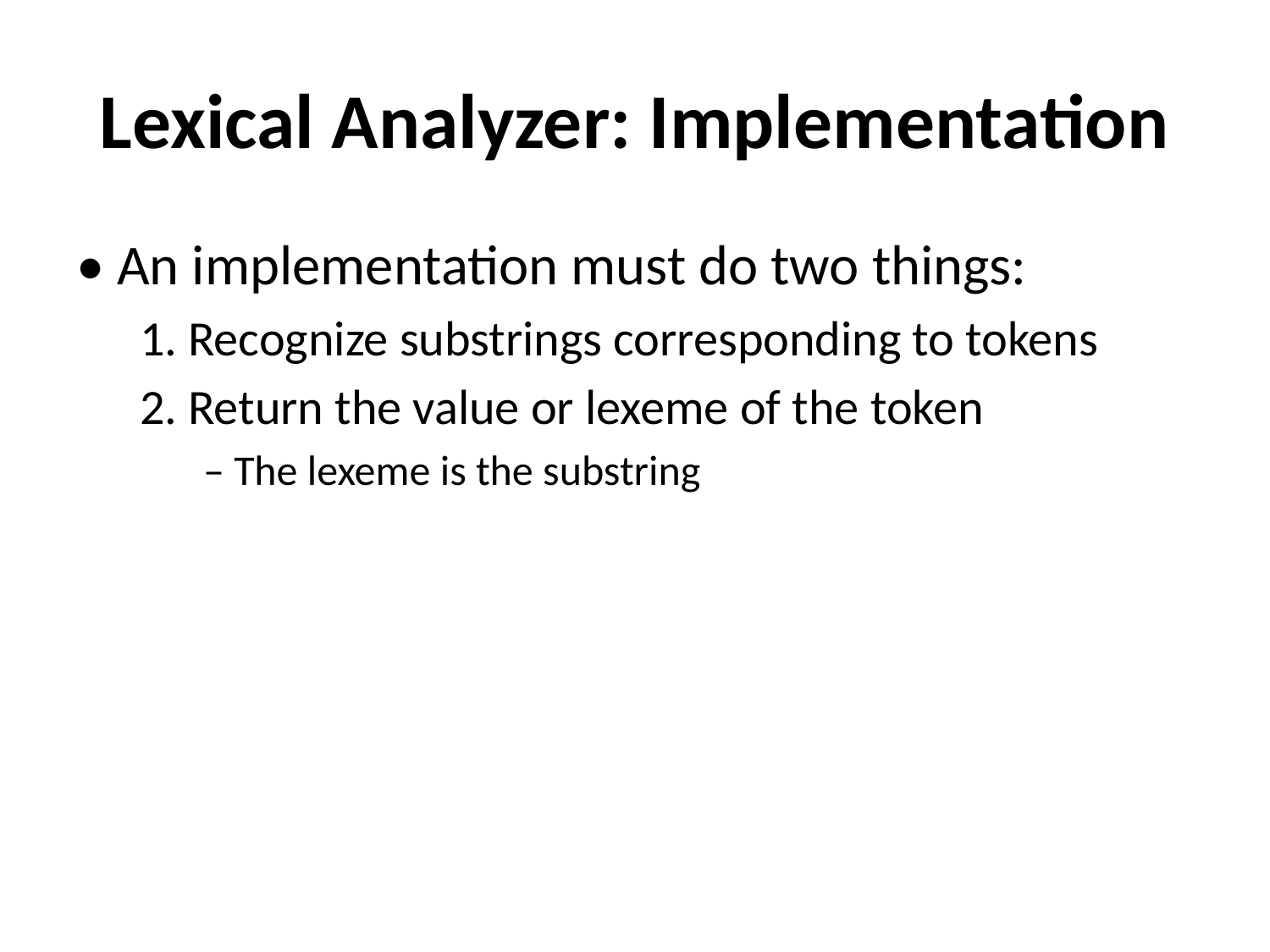

# Lexical Analyzer: Implementation
• An implementation must do two things:
1. Recognize substrings corresponding to tokens
2. Return the value or lexeme of the token
– The lexeme is the substring